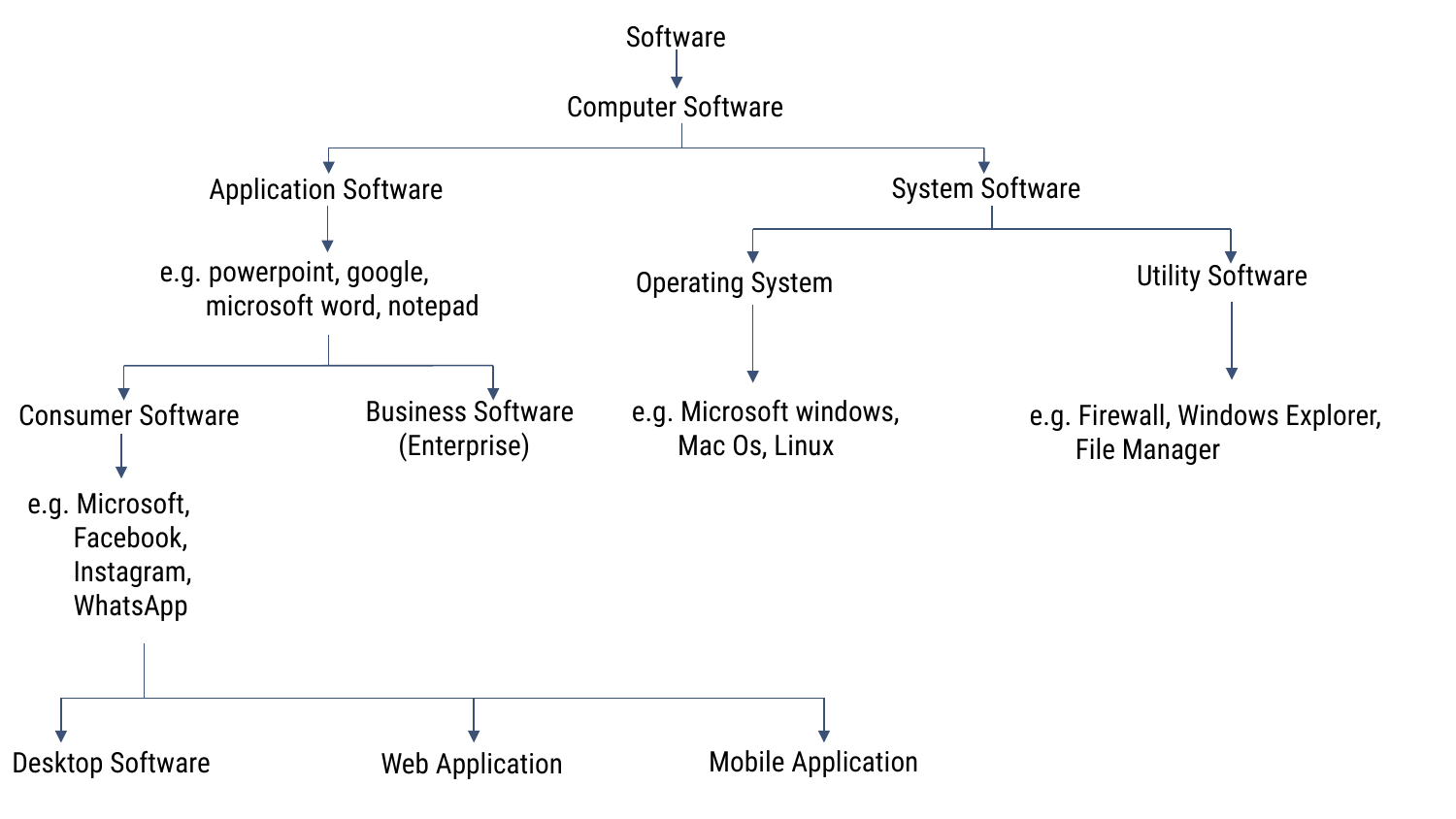

Software
Computer Software
System Software
Application Software
e.g. powerpoint, google,
       microsoft word, notepad
Utility Software

Operating System
Business Software
     (Enterprise)
e.g. Microsoft windows,
       Mac Os, Linux
Consumer Software
e.g. Firewall, Windows Explorer,
       File Manager
e.g. Microsoft,
       Facebook,
       Instagram,
       WhatsApp
Mobile Application
Desktop Software
Web Application
3